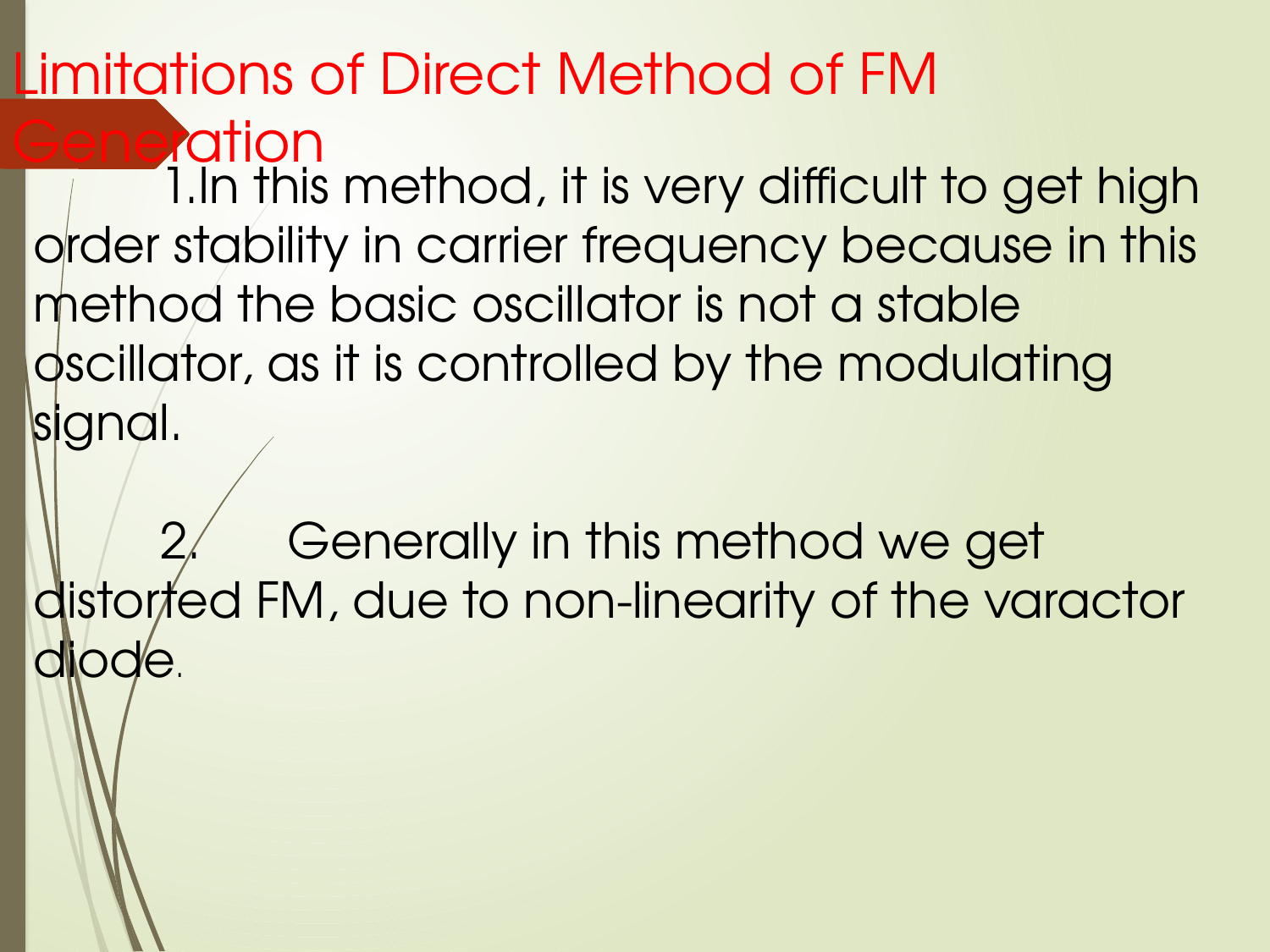

Limitations of Direct Method of FM Generation
	1.In this method, it is very difficult to get high order stability in carrier frequency because in this method the basic oscillator is not a stable oscillator, as it is controlled by the modulating signal.

	2.	Generally in this method we get distorted FM, due to non-linearity of the varactor diode.